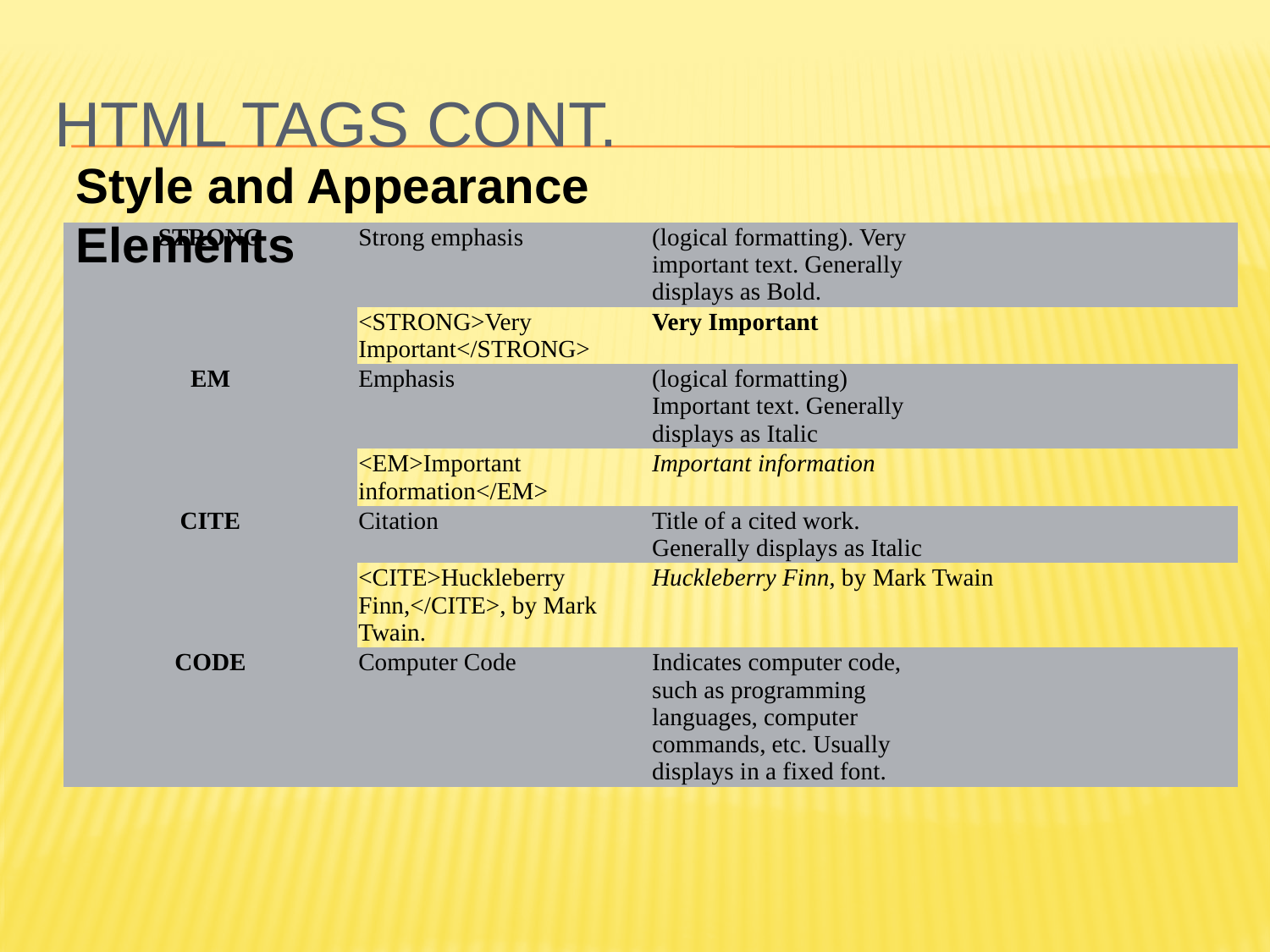

# HTML Tags cont.
Style and Appearance Elements

| STRONG | Strong emphasis | (logical formatting). Very important text. Generally displays as Bold. |  |
| --- | --- | --- | --- |
|  | <STRONG>Very Important</STRONG> | Very Important |  |
| EM | Emphasis | (logical formatting) Important text. Generally displays as Italic |  |
|  | <EM>Important information</EM> | Important information |  |
| CITE | Citation | Title of a cited work. Generally displays as Italic |  |
|  | <CITE>Huckleberry Finn,</CITE>, by Mark Twain. | Huckleberry Finn, by Mark Twain |  |
| CODE | Computer Code | Indicates computer code, such as programming languages, computer commands, etc. Usually displays in a fixed font. |  |